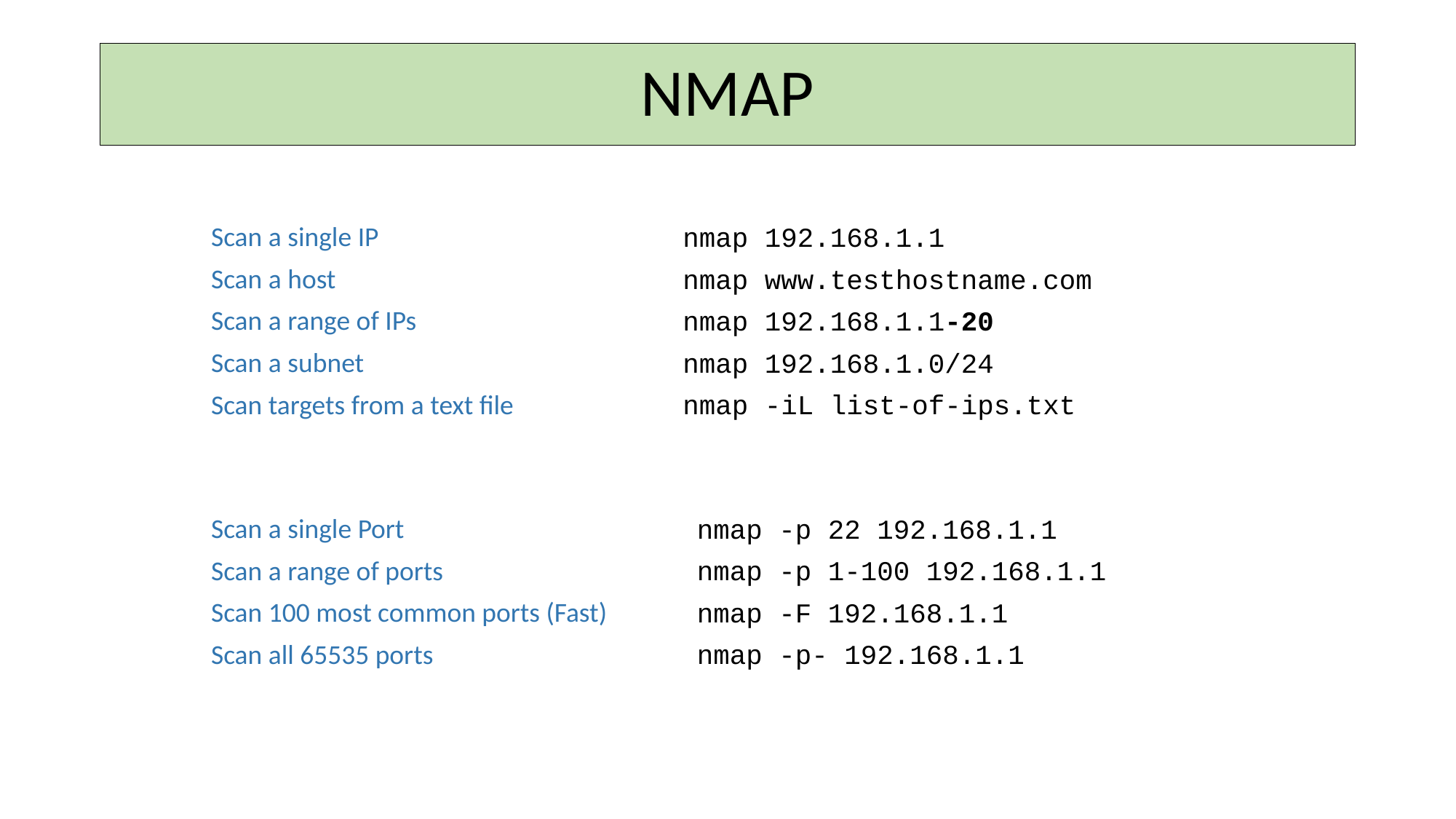

# NMAP
| Scan a single IP | nmap 192.168.1.1 |
| --- | --- |
| Scan a host | nmap www.testhostname.com |
| Scan a range of IPs | nmap 192.168.1.1-20 |
| Scan a subnet | nmap 192.168.1.0/24 |
| Scan targets from a text file | nmap -iL list-of-ips.txt |
| Scan a single Port | nmap -p 22 192.168.1.1 |
| --- | --- |
| Scan a range of ports | nmap -p 1-100 192.168.1.1 |
| Scan 100 most common ports (Fast) | nmap -F 192.168.1.1 |
| Scan all 65535 ports | nmap -p- 192.168.1.1 |